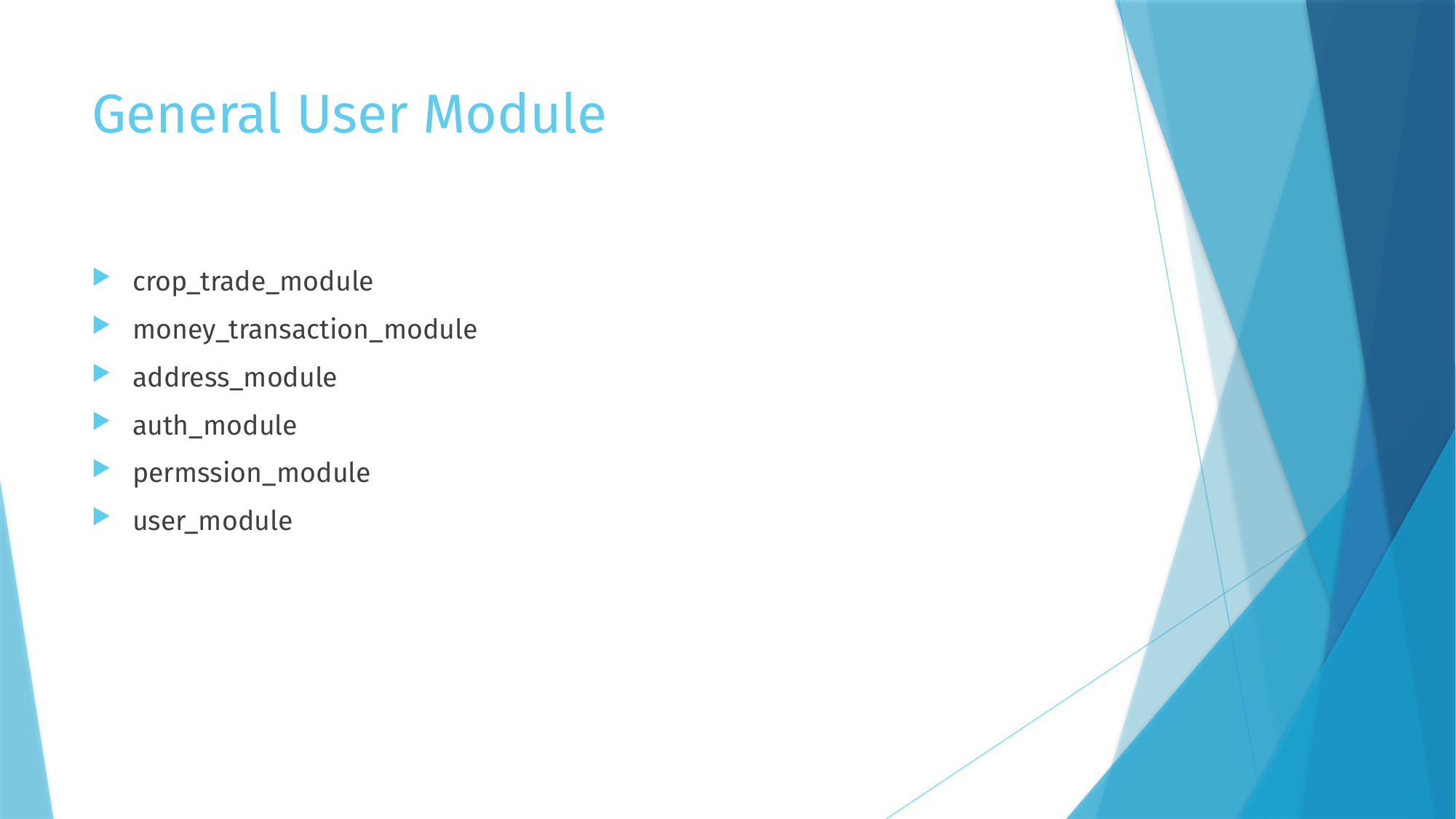

# General User Module
crop_trade_module
money_transaction_module
address_module
auth_module
permssion_module
user_module